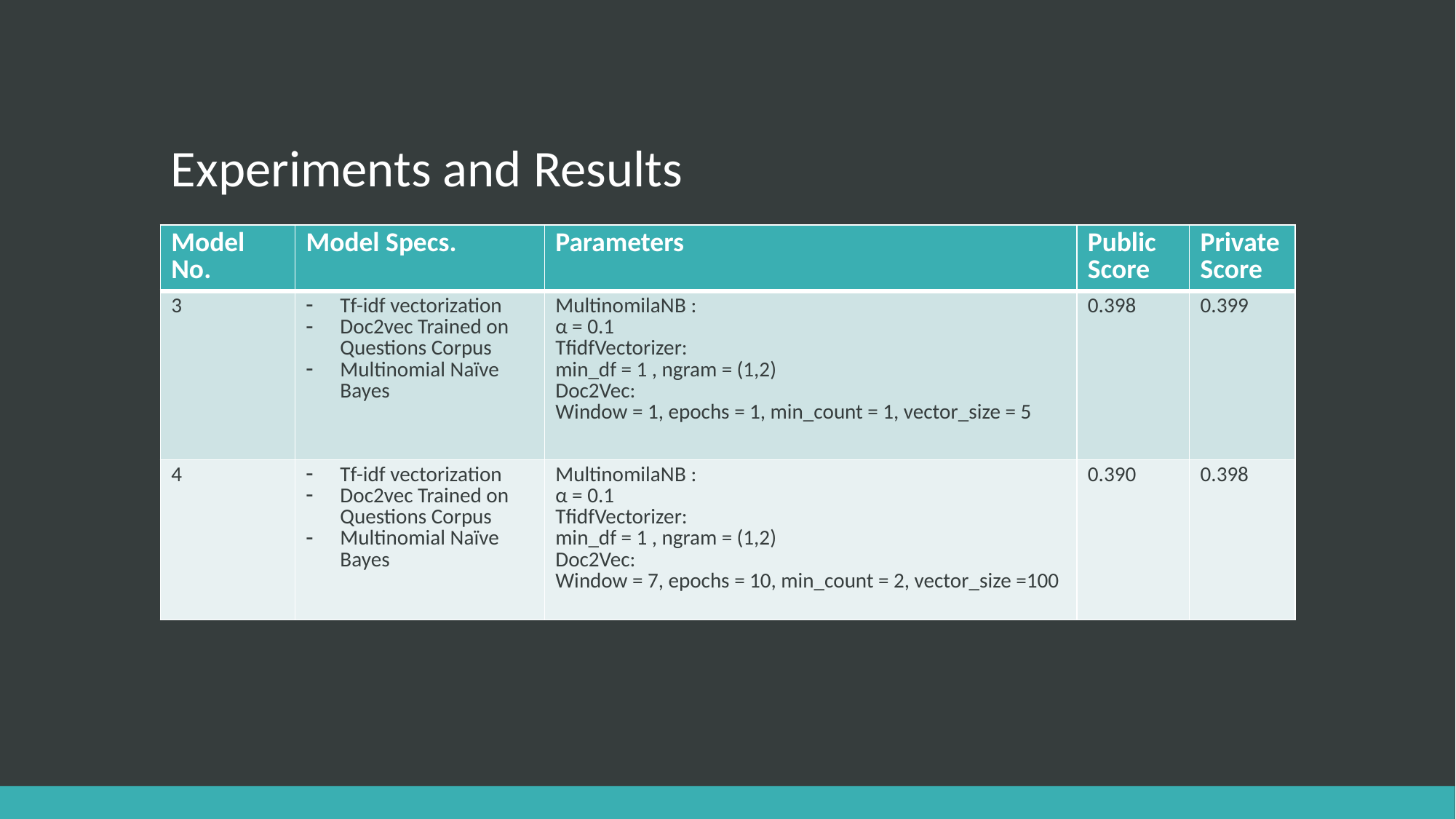

# Experiments and Results
| Model No. | Model Specs. | Parameters | Public Score | Private Score |
| --- | --- | --- | --- | --- |
| 3 | Tf-idf vectorization Doc2vec Trained on Questions Corpus Multinomial Naïve Bayes | MultinomilaNB : α = 0.1 TfidfVectorizer: min\_df = 1 , ngram = (1,2) Doc2Vec: Window = 1, epochs = 1, min\_count = 1, vector\_size = 5 | 0.398 | 0.399 |
| 4 | Tf-idf vectorization Doc2vec Trained on Questions Corpus Multinomial Naïve Bayes | MultinomilaNB : α = 0.1 TfidfVectorizer: min\_df = 1 , ngram = (1,2) Doc2Vec: Window = 7, epochs = 10, min\_count = 2, vector\_size =100 | 0.390 | 0.398 |